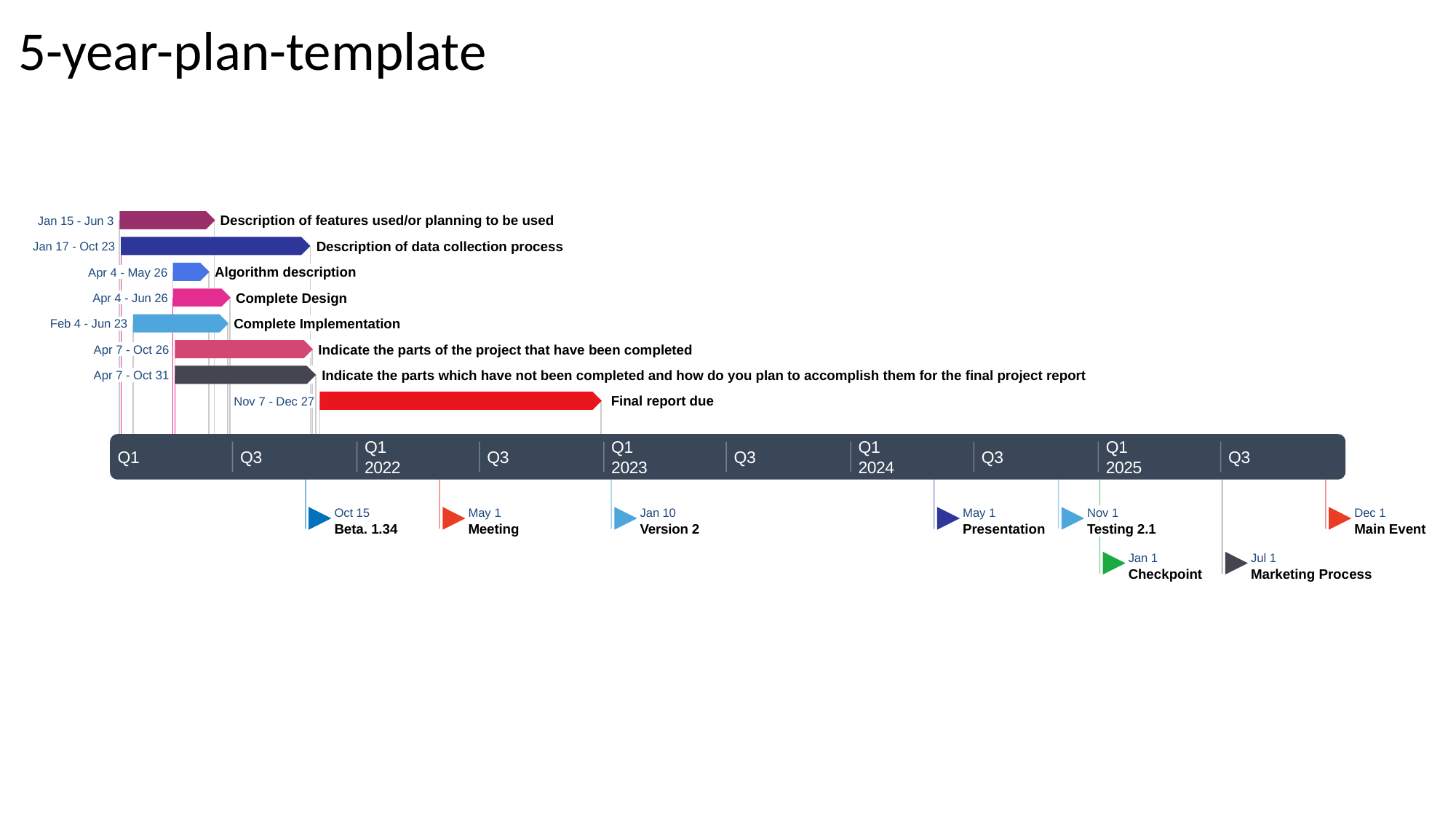

100 days
200 days
100 days
145 days
148 days
297 days
38 days
60 days
2021
2025
Today
5-year-plan-template

0%
Description of features used/or planning to be used
Jan 15 - Jun 3

0%
Description of data collection process
Jan 17 - Oct 23

0%
Algorithm description
Apr 4 - May 26

0%
Complete Design
Apr 4 - Jun 26

0%
Complete Implementation
Feb 4 - Jun 23

0%
Indicate the parts of the project that have been completed
Apr 7 - Oct 26

0%
Indicate the parts which have not been completed and how do you plan to accomplish them for the final project report
Apr 7 - Oct 31

0%
 Final report due
Nov 7 - Dec 27

Q1
2022
Q1
2023
Q1
2024
Q1
2025
Q1
Q3
Q3
Q3
Q3
Q3

Oct 15
May 1
Jan 10
May 1
Nov 1
Dec 1

Beta. 1.34
Meeting
Version 2
Presentation
Testing 2.1
Main Event
Jan 1
Jul 1

Checkpoint
Marketing Process